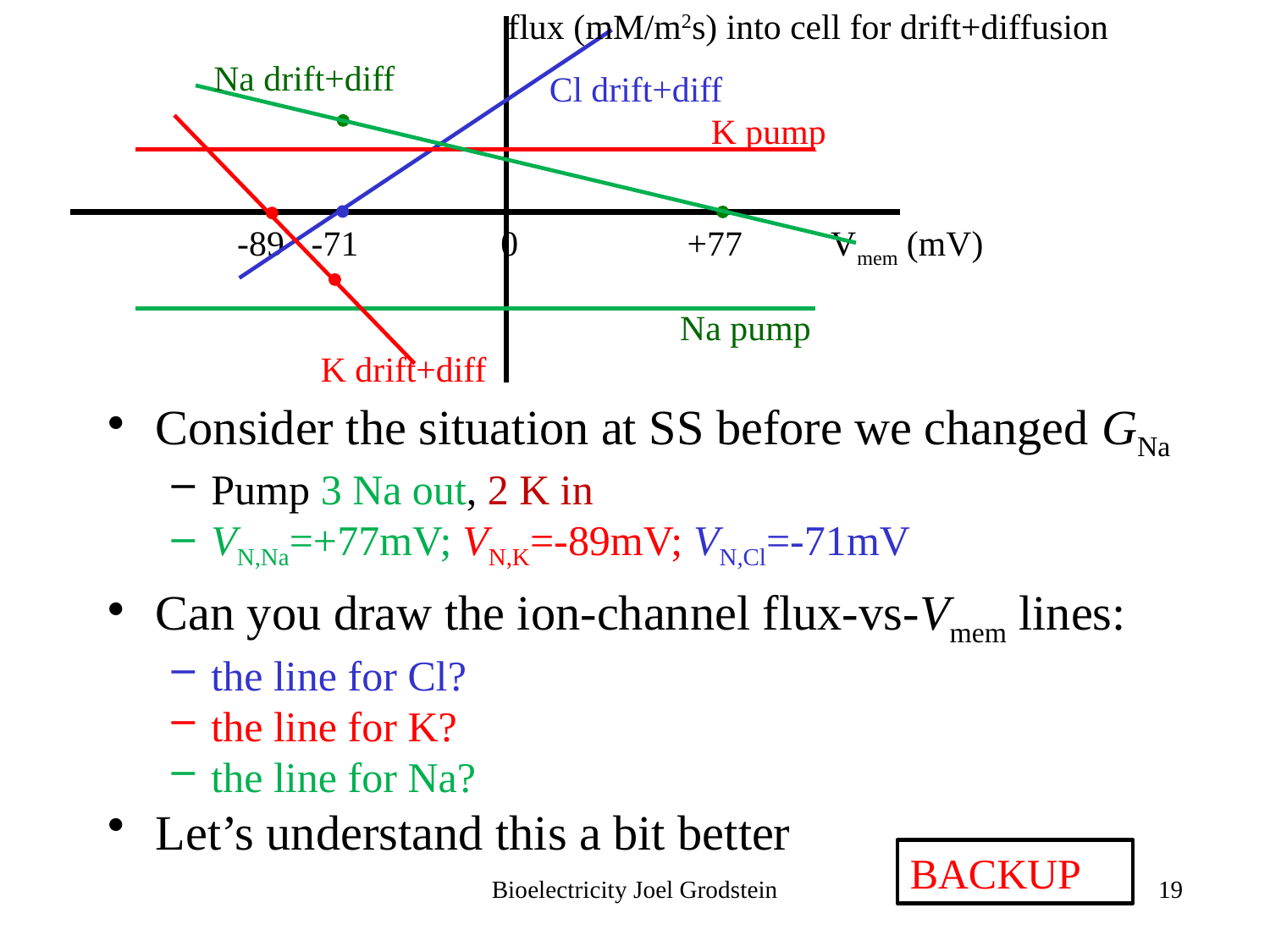

flux (mM/m2s) into cell for drift+diffusion
Na drift+diff
Cl drift+diff
K pump

-89   -71                0                   +77          Vmem (mV)

Na pump
K drift+diff
Consider the situation at SS before we changed GNa
Pump 3 Na out, 2 K in
VN,Na=+77mV; VN,K=-89mV; VN,Cl=-71mV
Can you draw the ion-channel flux-vs-Vmem lines:
the line for Cl?
the line for K?
the line for Na?
Let’s understand this a bit better

BACKUP
Bioelectricity Joel Grodstein